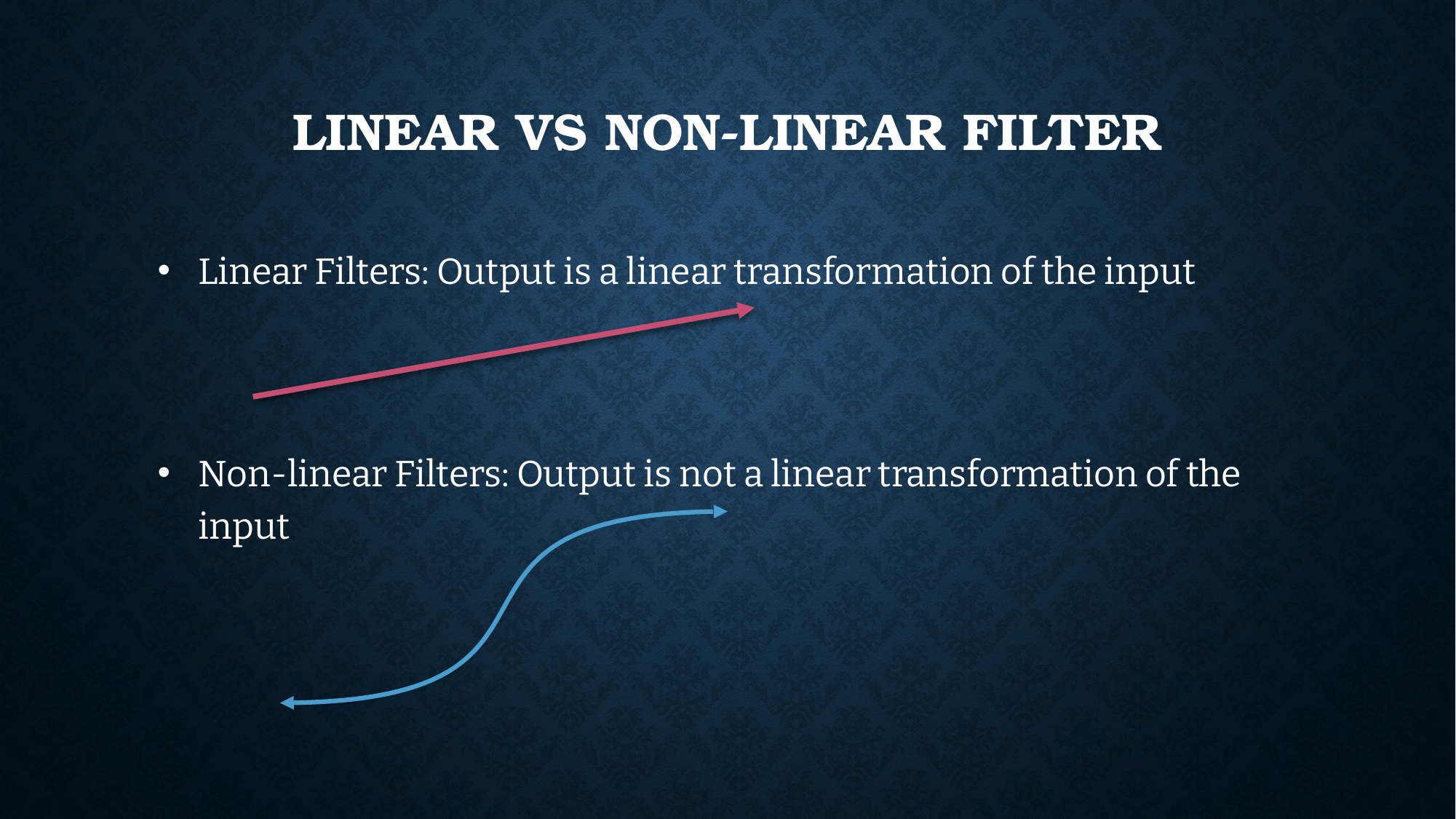

# Linear vs Non-linear filter
Linear Filters: Output is a linear transformation of the input

Non-linear Filters: Output is not a linear transformation of the input